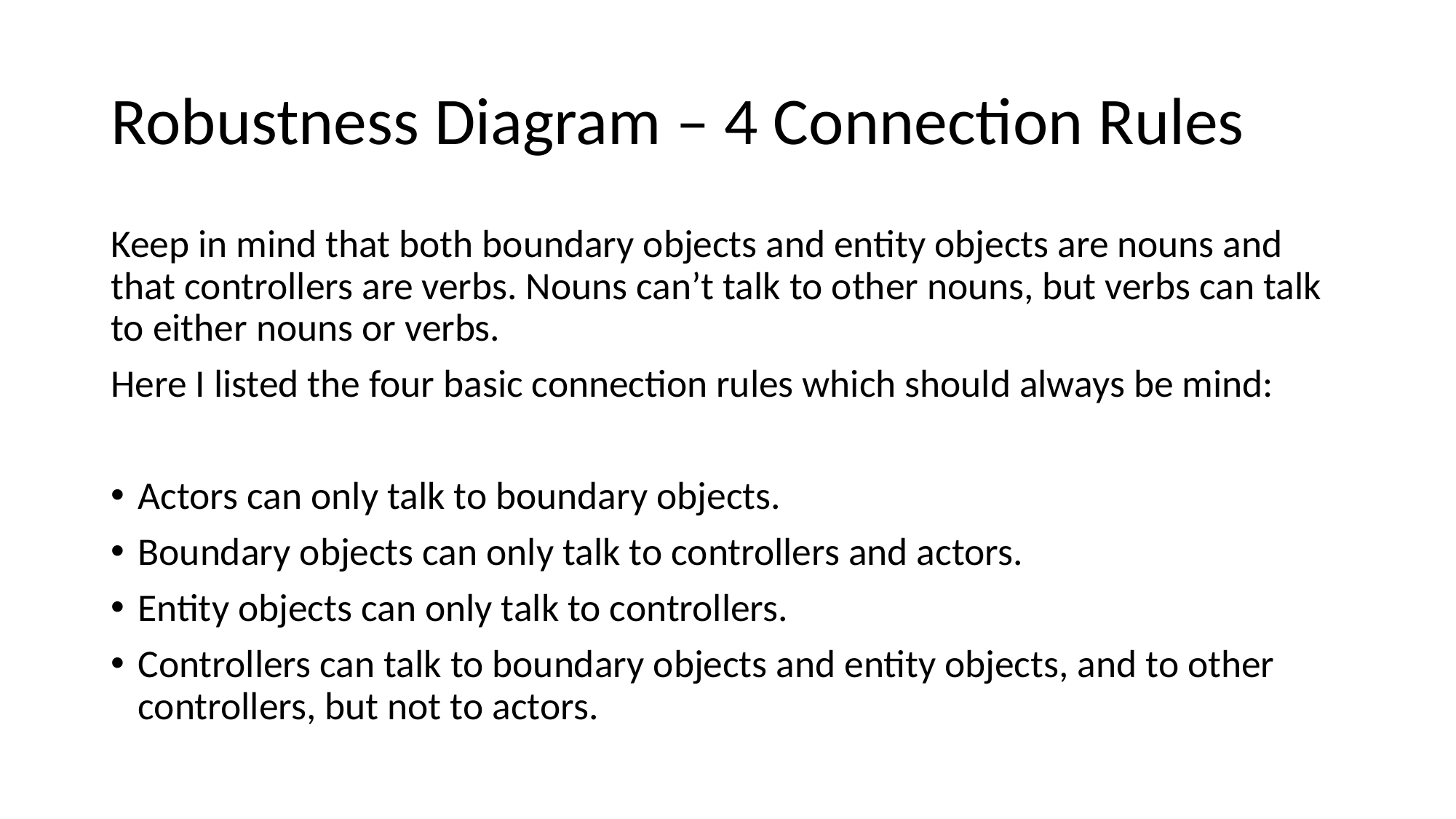

# Robustness Diagram – 4 Connection Rules
Keep in mind that both boundary objects and entity objects are nouns and that controllers are verbs. Nouns can’t talk to other nouns, but verbs can talk to either nouns or verbs.
Here I listed the four basic connection rules which should always be mind:

Actors can only talk to boundary objects.
Boundary objects can only talk to controllers and actors.
Entity objects can only talk to controllers.
Controllers can talk to boundary objects and entity objects, and to other controllers, but not to actors.